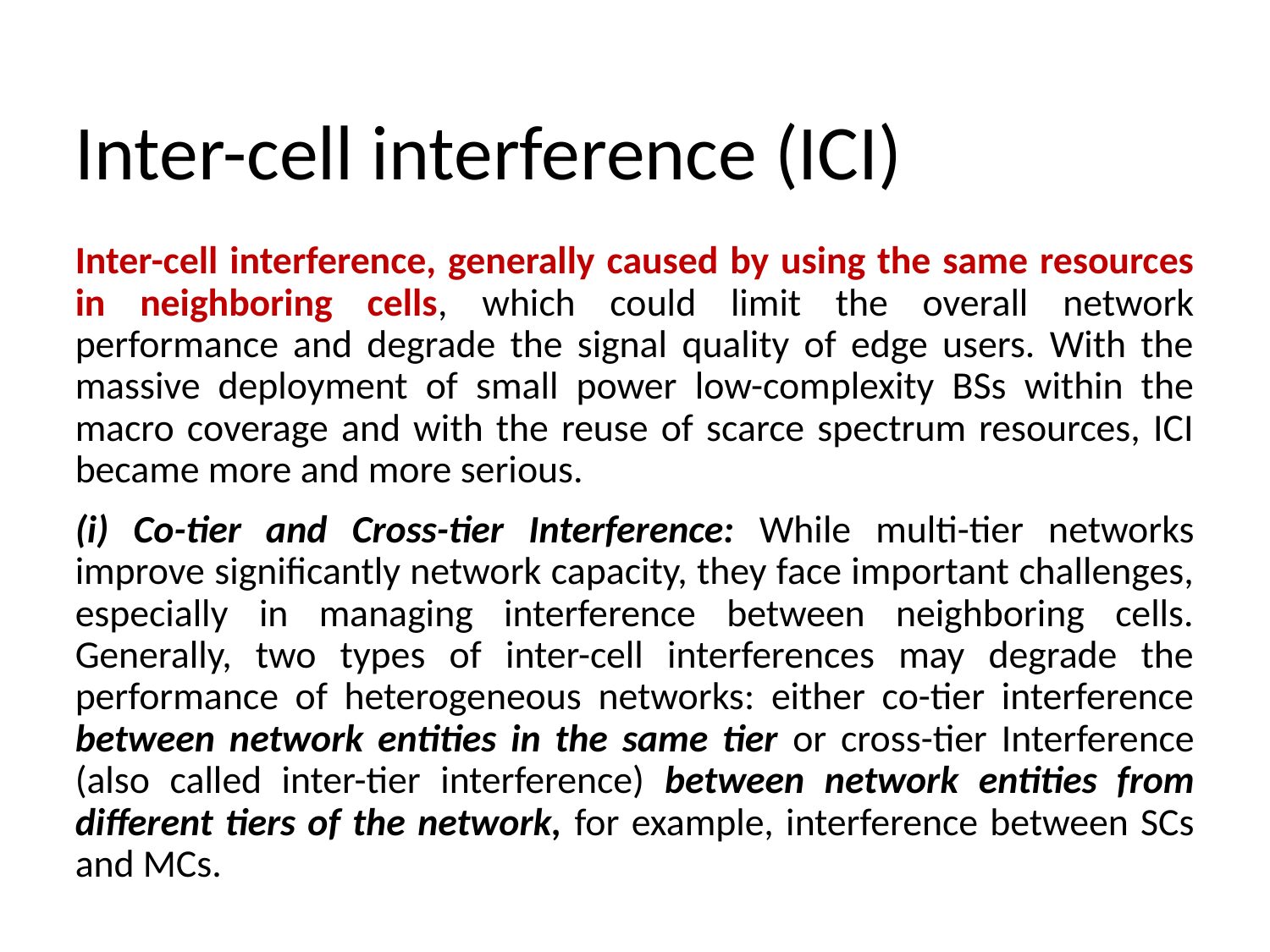

# Inter-cell interference (ICI)

Inter-cell interference, generally caused by using the same resources in neighboring cells, which could limit the overall network performance and degrade the signal quality of edge users. With the massive deployment of small power low-complexity BSs within the macro coverage and with the reuse of scarce spectrum resources, ICI became more and more serious.
(i) Co-tier and Cross-tier Interference: While multi-tier networks improve significantly network capacity, they face important challenges, especially in managing interference between neighboring cells. Generally, two types of inter-cell interferences may degrade the performance of heterogeneous networks: either co-tier interference between network entities in the same tier or cross-tier Interference (also called inter-tier interference) between network entities from different tiers of the network, for example, interference between SCs and MCs.